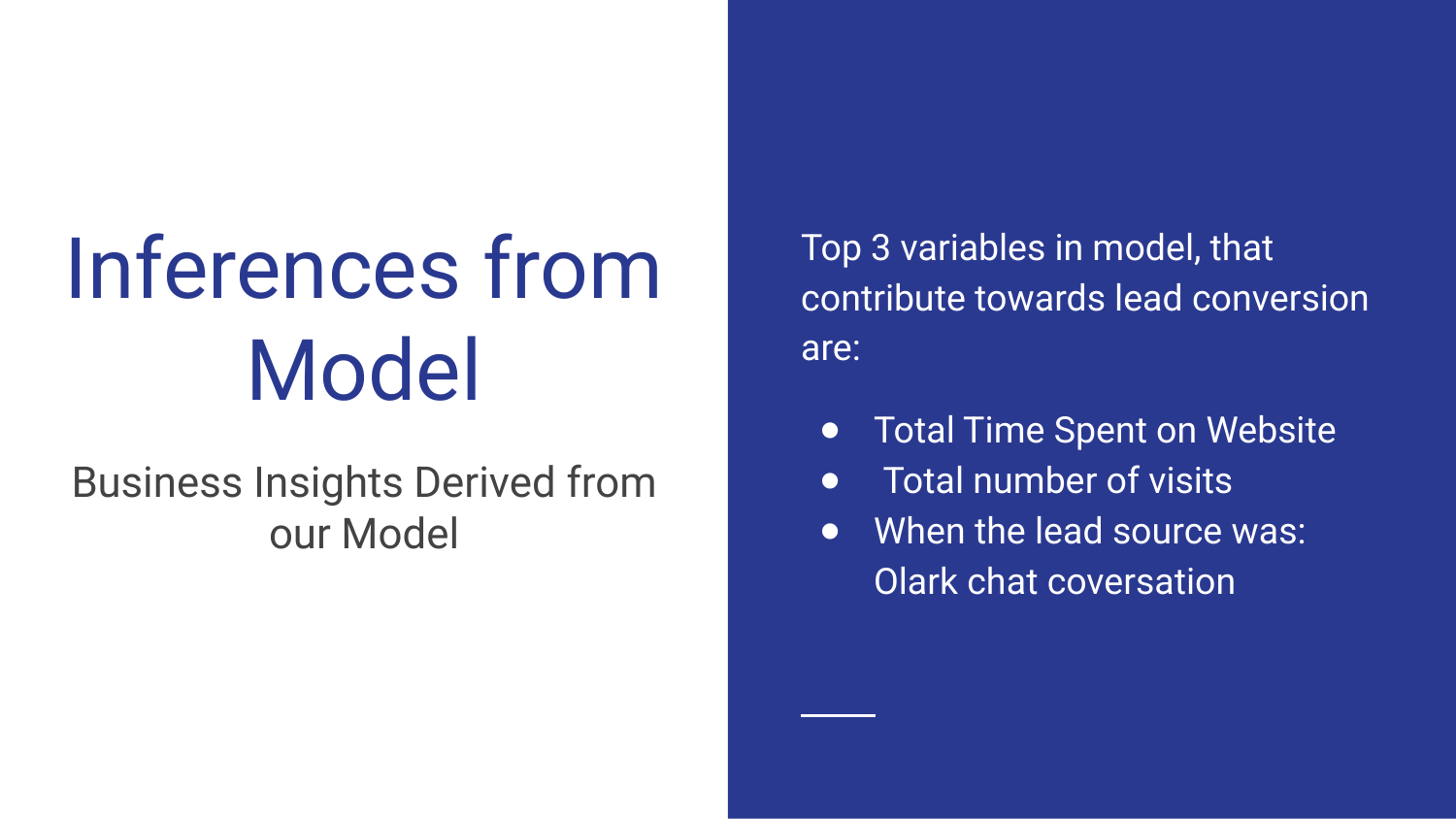

Top 3 variables in model, that contribute towards lead conversion are:
Total Time Spent on Website
 Total number of visits
When the lead source was: Olark chat coversation
# Inferences from Model
Business Insights Derived from our Model